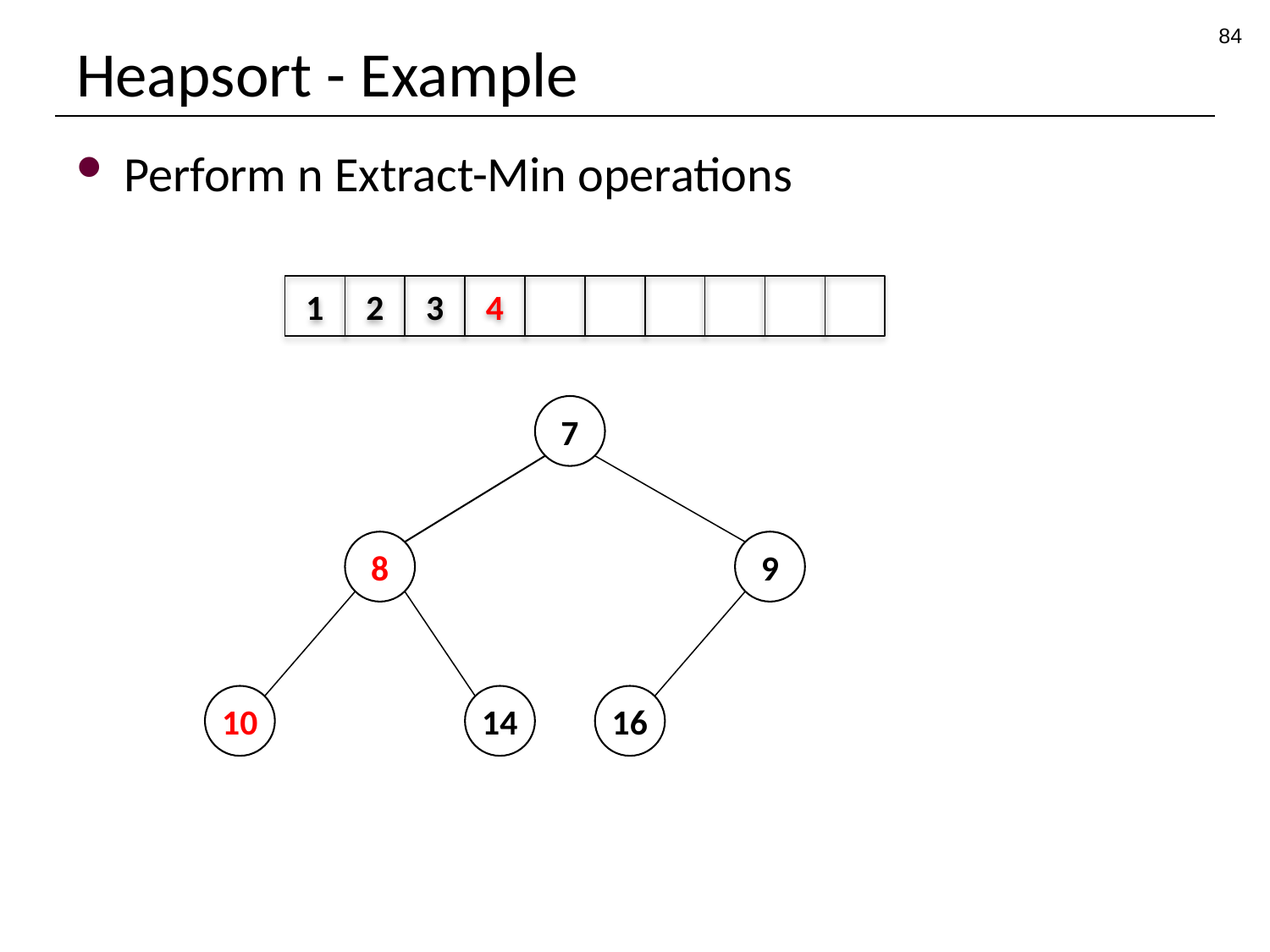

84
# Heapsort - Example
Perform n Extract-Min operations
1
2
3
4

7
8
9
10
14
16